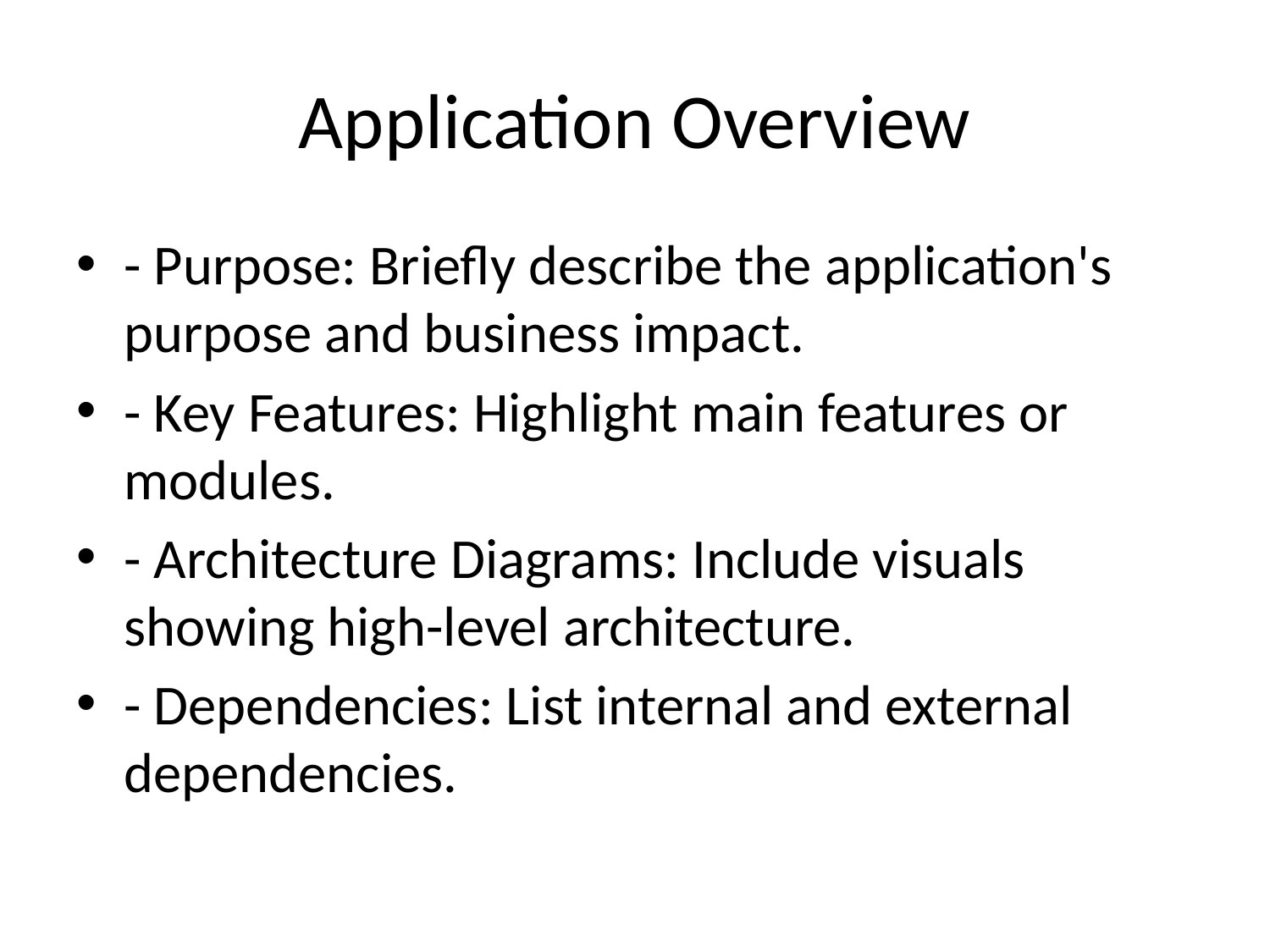

# Application Overview
- Purpose: Briefly describe the application's purpose and business impact.
- Key Features: Highlight main features or modules.
- Architecture Diagrams: Include visuals showing high-level architecture.
- Dependencies: List internal and external dependencies.